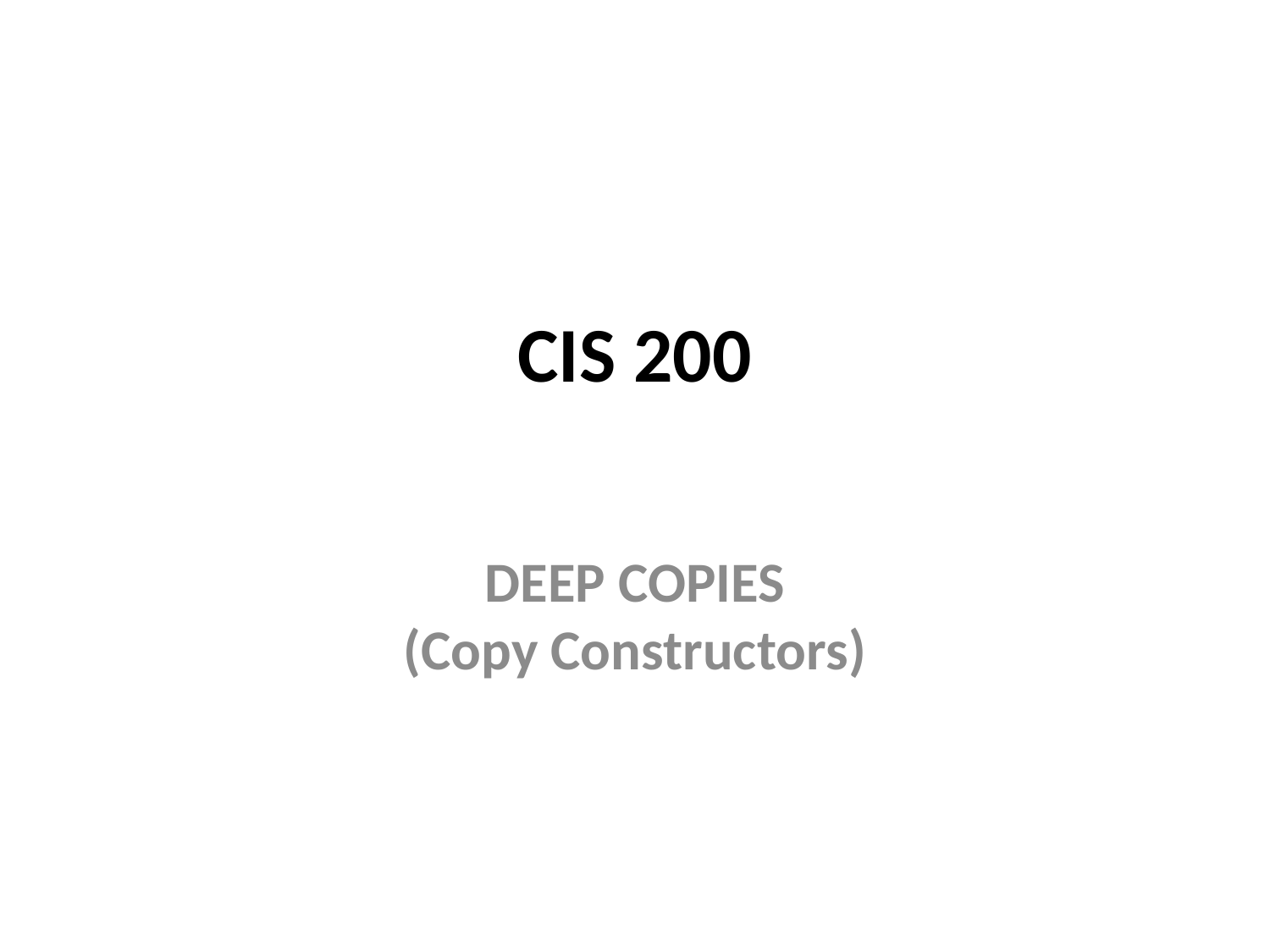

# CIS 200
DEEP COPIES
(Copy Constructors)